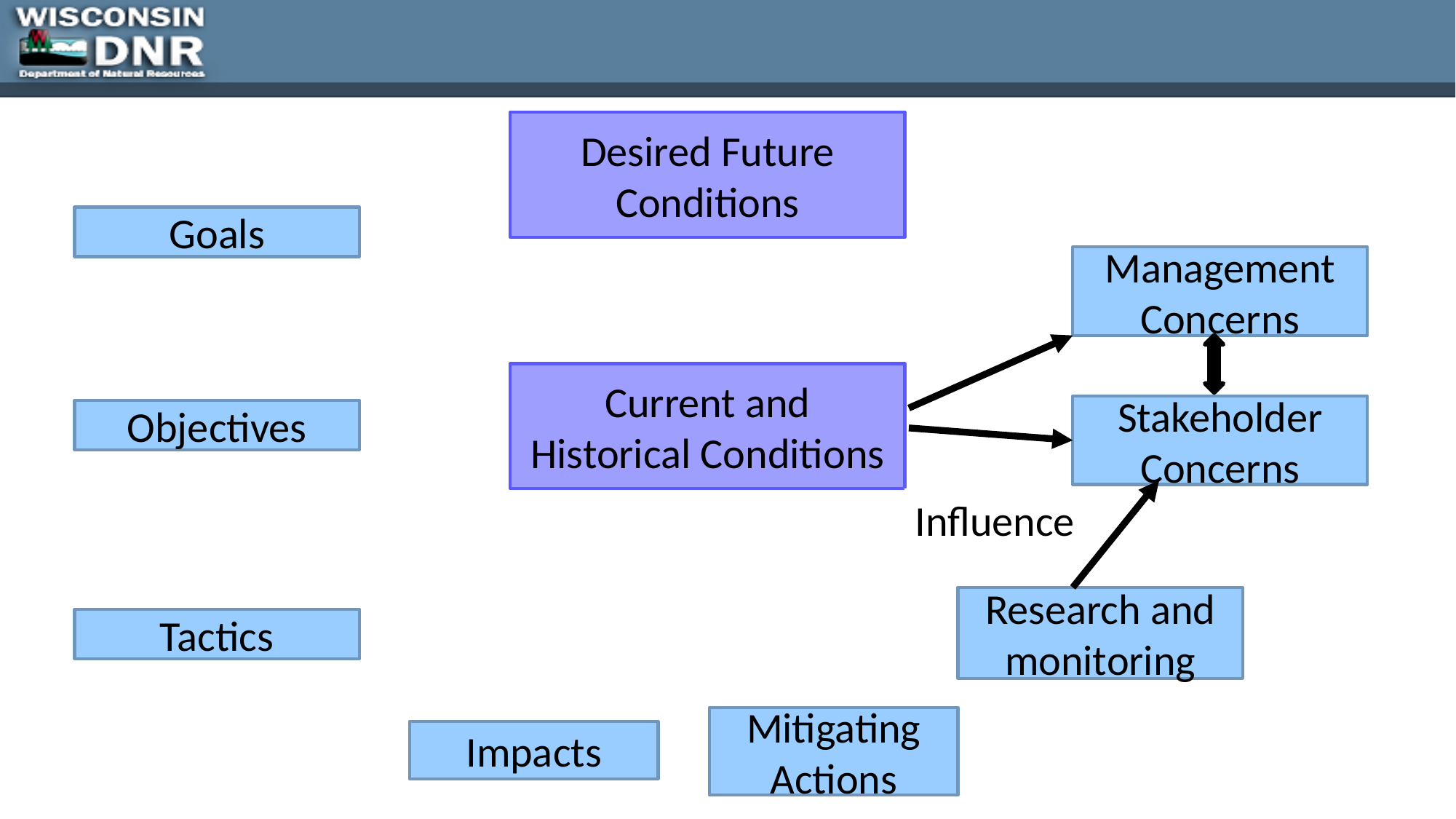

Desired Future Conditions
Goals
Management Concerns

Current and Historical Conditions
Stakeholder Concerns
Objectives
Influence
Research and monitoring
Tactics
Mitigating Actions
Impacts